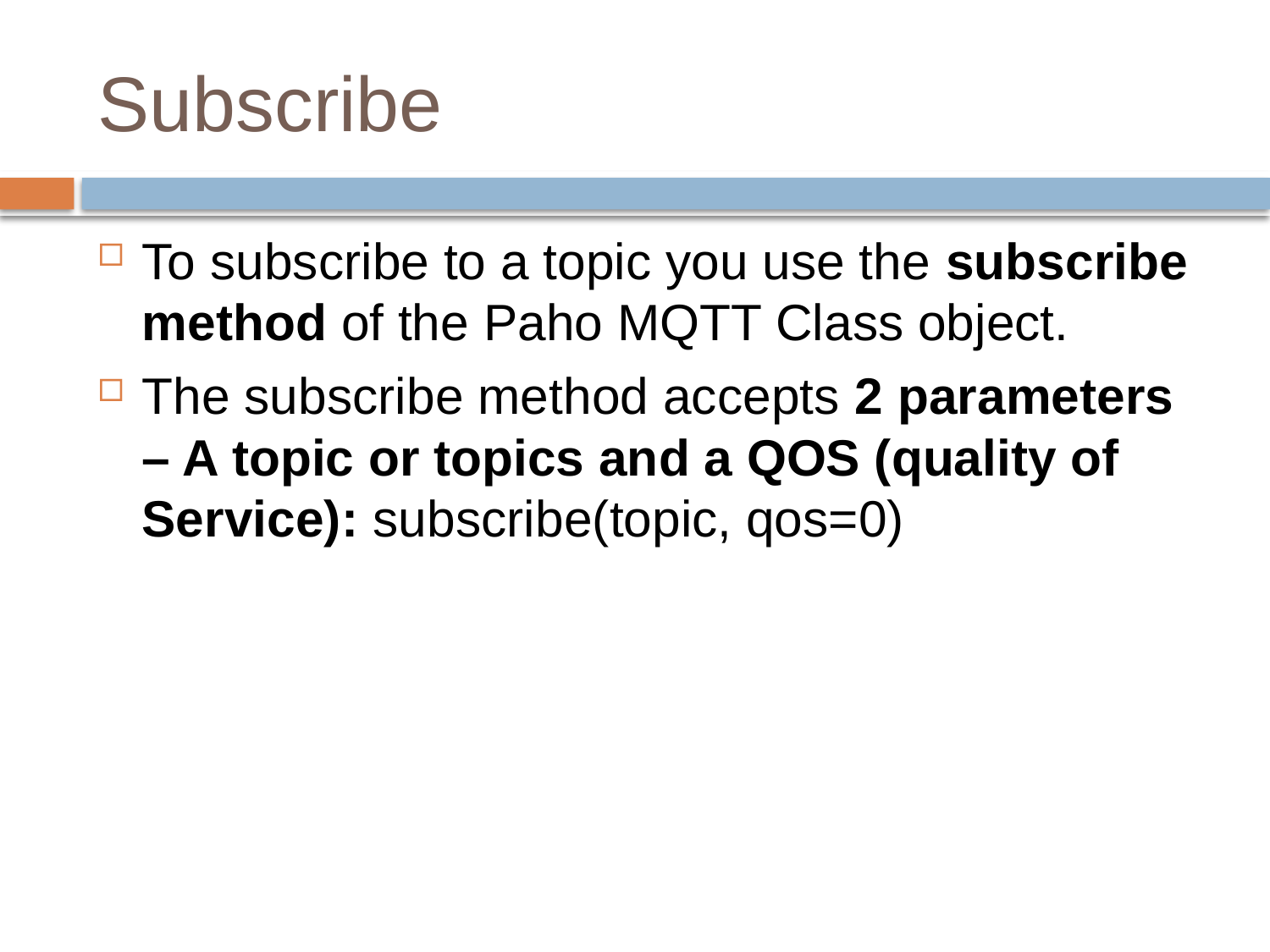

# Subscribe
To subscribe to a topic you use the subscribe method of the Paho MQTT Class object.
The subscribe method accepts 2 parameters – A topic or topics and a QOS (quality of Service): subscribe(topic, qos=0)